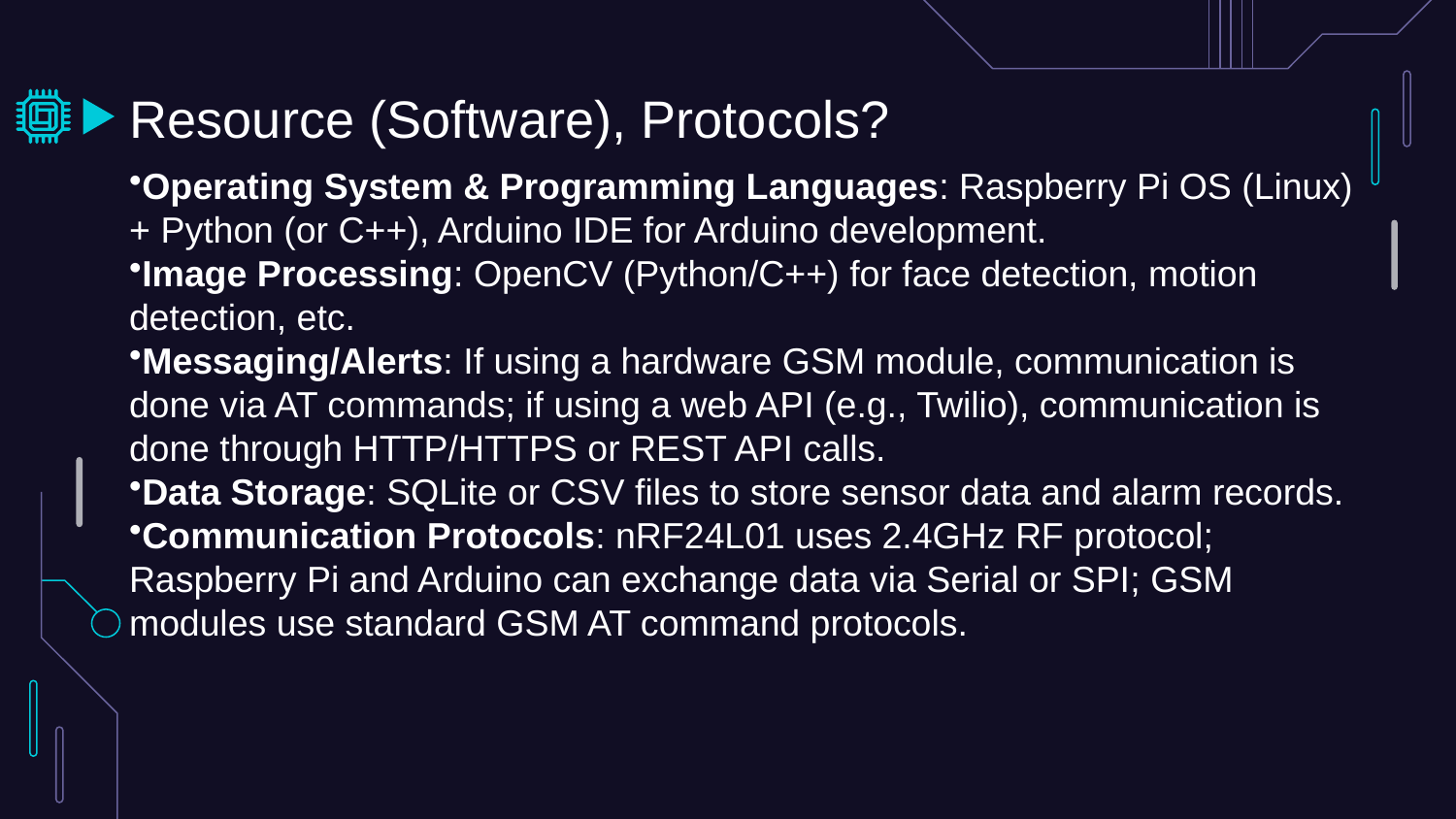

# Resource (Software), Protocols?

Operating System & Programming Languages: Raspberry Pi OS (Linux) + Python (or C++), Arduino IDE for Arduino development.
Image Processing: OpenCV (Python/C++) for face detection, motion detection, etc.
Messaging/Alerts: If using a hardware GSM module, communication is done via AT commands; if using a web API (e.g., Twilio), communication is done through HTTP/HTTPS or REST API calls.
Data Storage: SQLite or CSV files to store sensor data and alarm records.
Communication Protocols: nRF24L01 uses 2.4GHz RF protocol; Raspberry Pi and Arduino can exchange data via Serial or SPI; GSM modules use standard GSM AT command protocols.